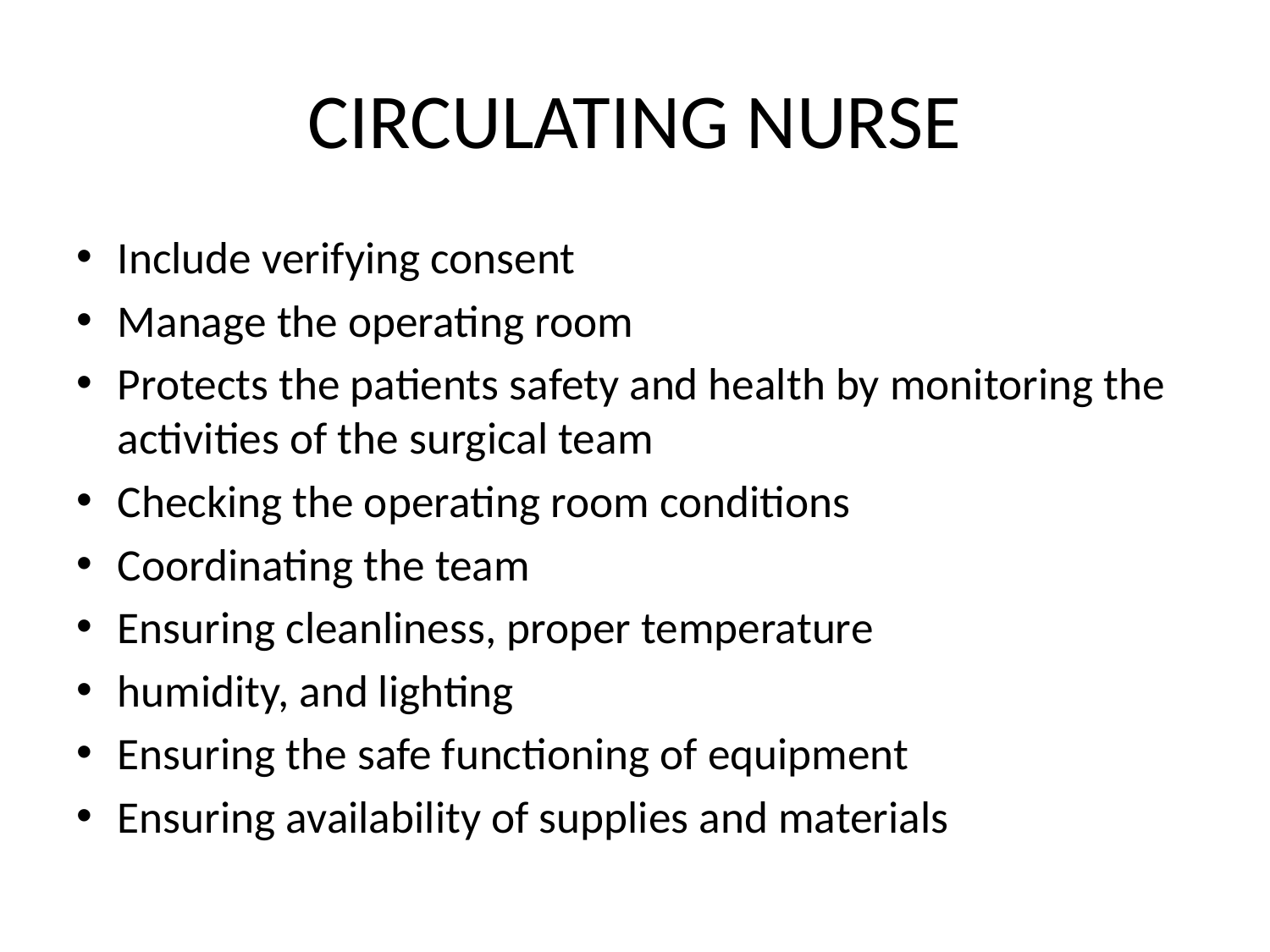

# CIRCULATING NURSE
Include verifying consent
Manage the operating room
Protects the patients safety and health by monitoring the activities of the surgical team
Checking the operating room conditions
Coordinating the team
Ensuring cleanliness, proper temperature
humidity, and lighting
Ensuring the safe functioning of equipment
Ensuring availability of supplies and materials